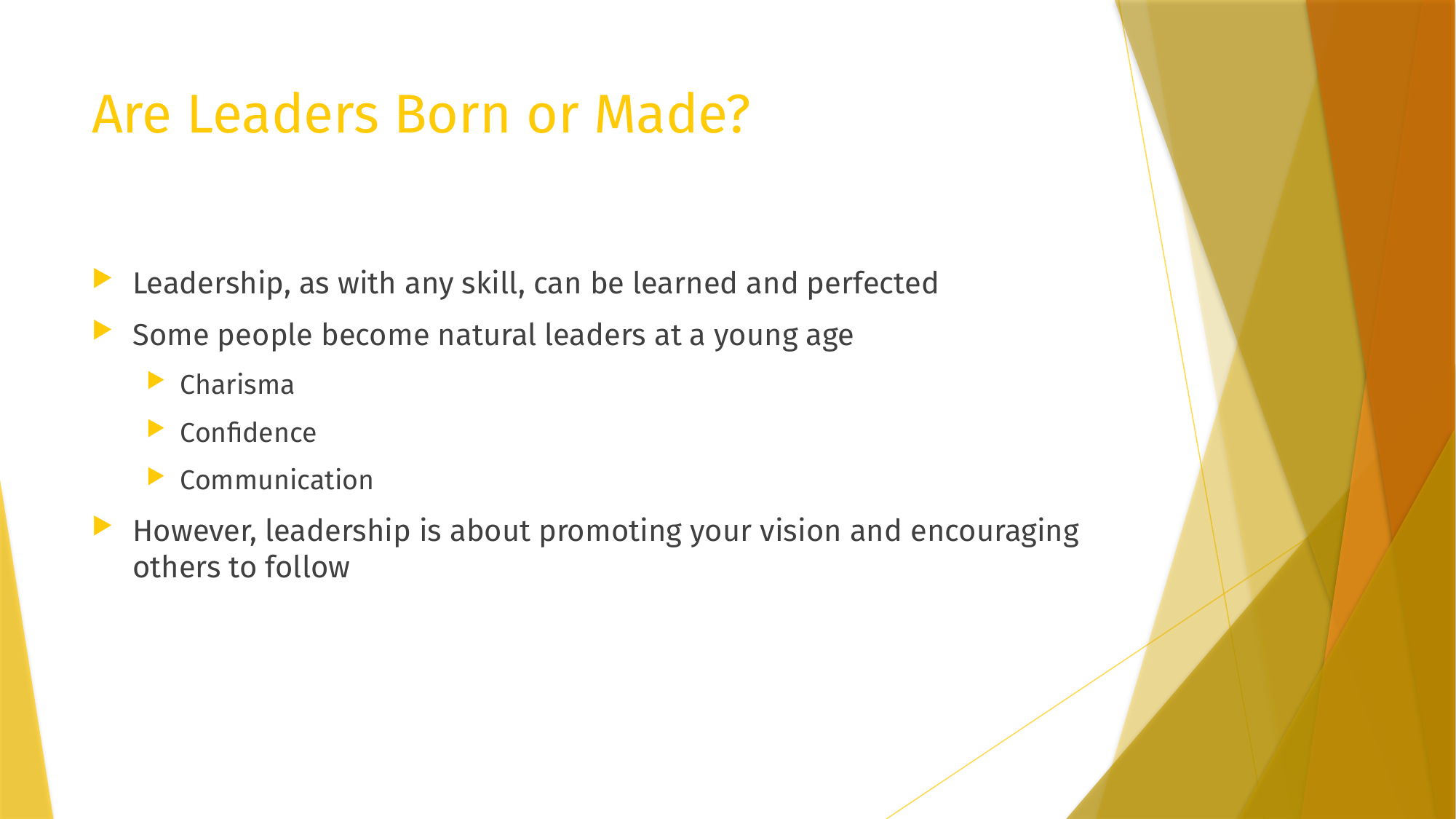

# Are Leaders Born or Made?
Leadership, as with any skill, can be learned and perfected
Some people become natural leaders at a young age
Charisma
Confidence
Communication
However, leadership is about promoting your vision and encouraging others to follow